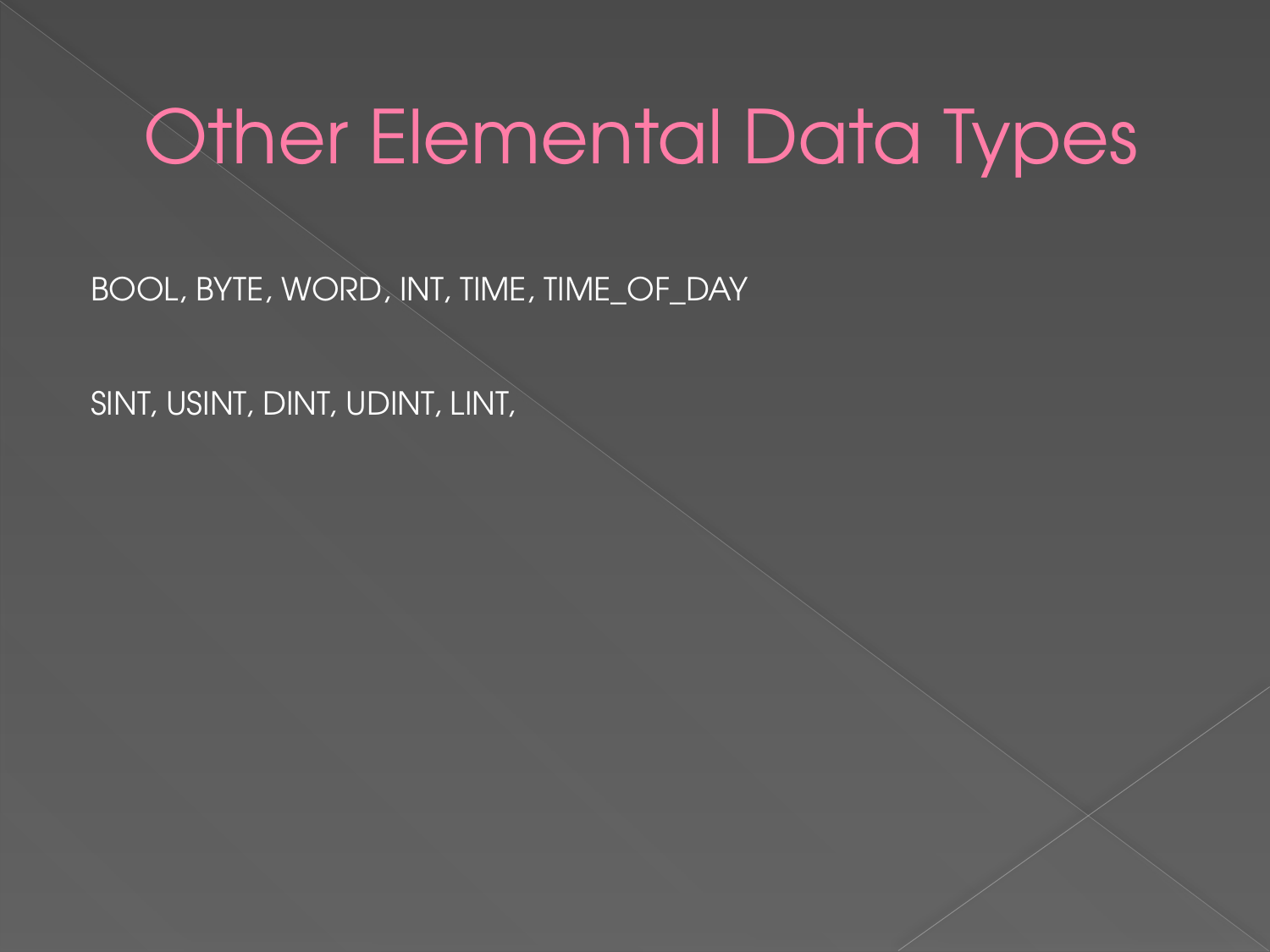

# Other Elemental Data Types
BOOL, BYTE, WORD, INT, TIME, TIME_OF_DAY

SINT, USINT, DINT, UDINT, LINT,